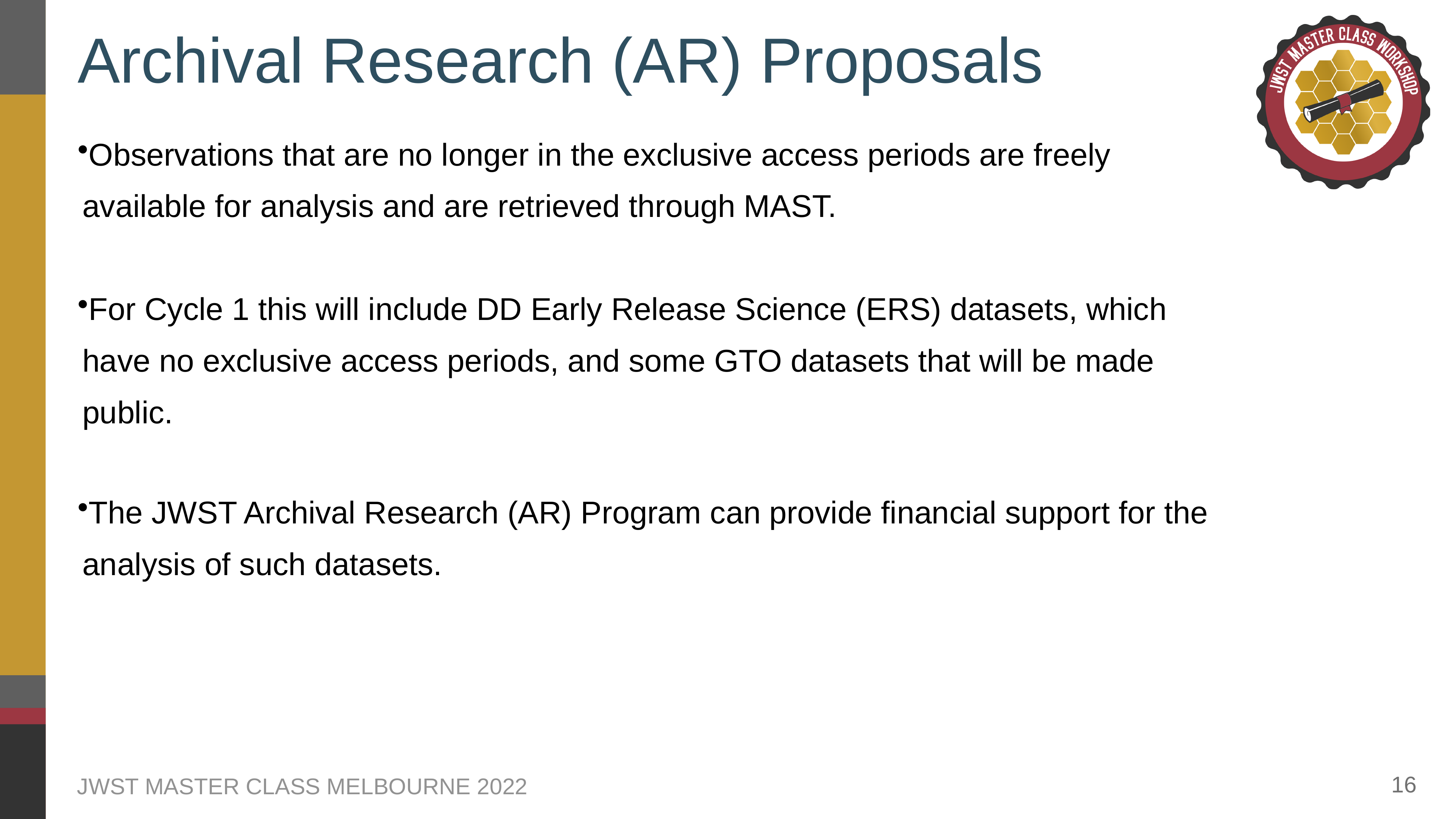

# Archival Research (AR) Proposals
Observations that are no longer in the exclusive access periods are freely available for analysis and are retrieved through MAST.

For Cycle 1 this will include DD Early Release Science (ERS) datasets, which have no exclusive access periods, and some GTO datasets that will be made public.

The JWST Archival Research (AR) Program can provide financial support for the analysis of such datasets.

16